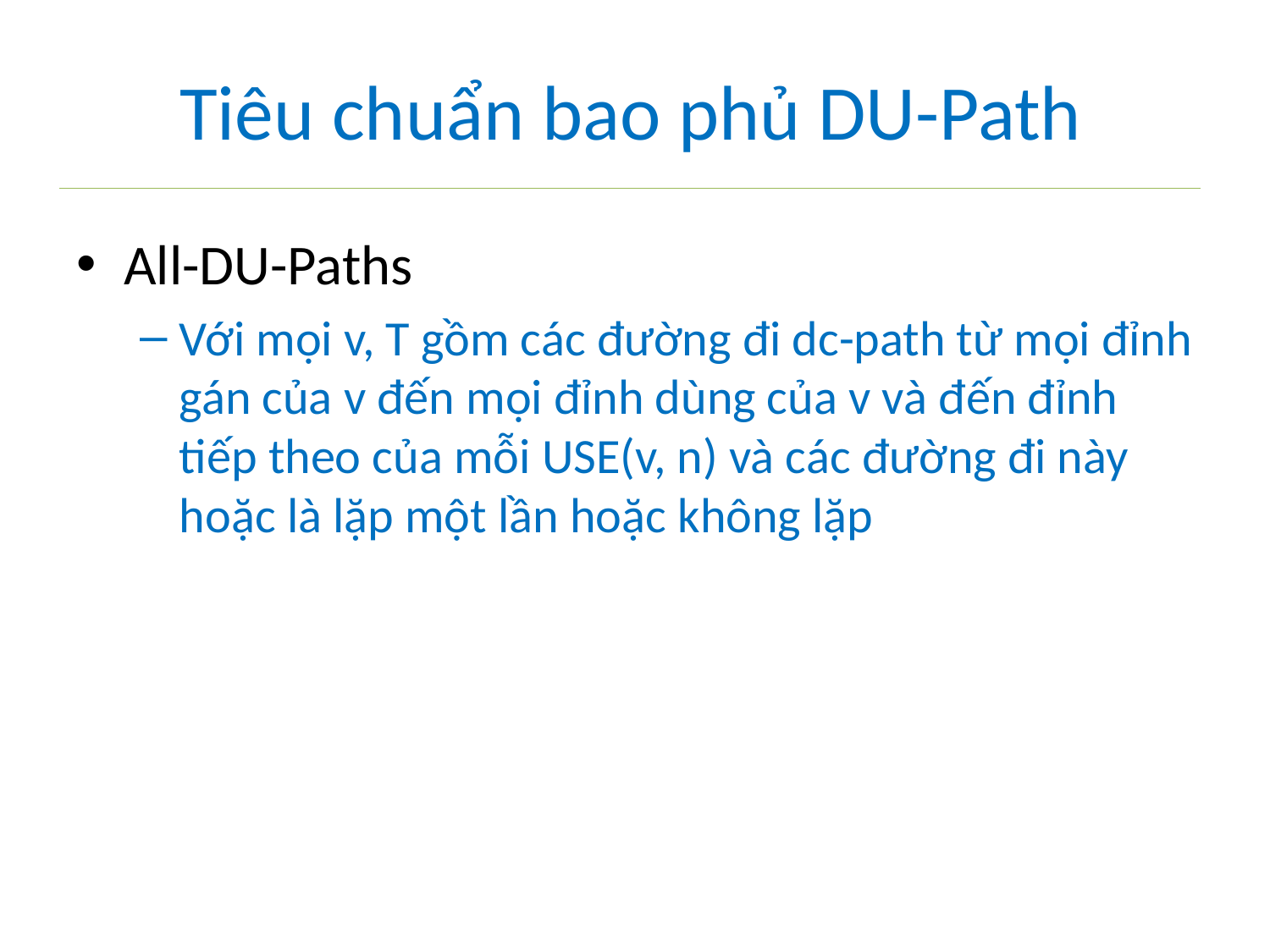

# Tiêu chuẩn bao phủ DU-Path
All-DU-Paths
Với mọi v, T gồm các đường đi dc-path từ mọi đỉnh gán của v đến mọi đỉnh dùng của v và đến đỉnh tiếp theo của mỗi USE(v, n) và các đường đi này hoặc là lặp một lần hoặc không lặp